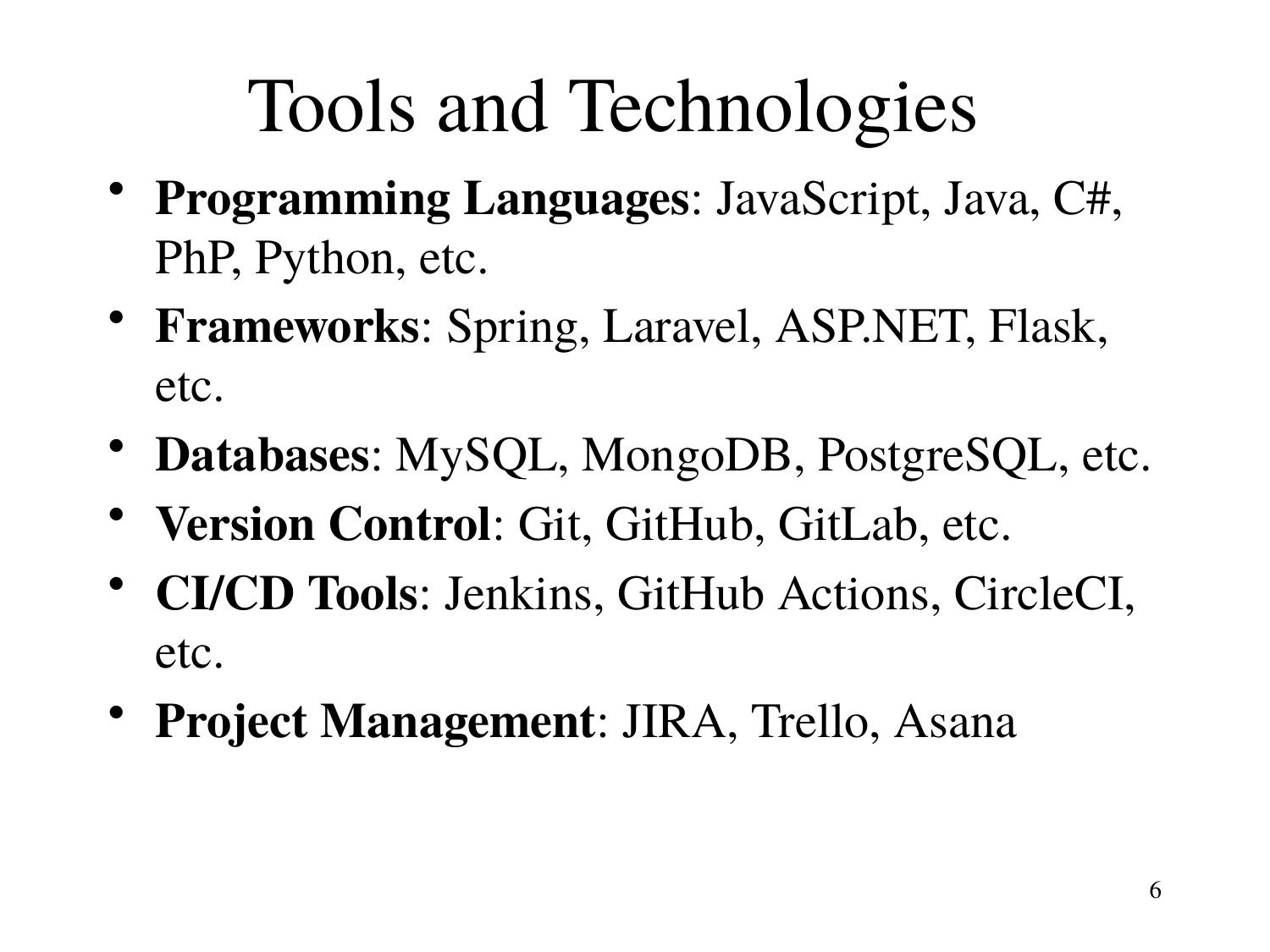

# Tools and Technologies
Programming Languages: JavaScript, Java, C#, PhP, Python, etc.
Frameworks: Spring, Laravel, ASP.NET, Flask, etc.
Databases: MySQL, MongoDB, PostgreSQL, etc.
Version Control: Git, GitHub, GitLab, etc.
CI/CD Tools: Jenkins, GitHub Actions, CircleCI, etc.
Project Management: JIRA, Trello, Asana
6